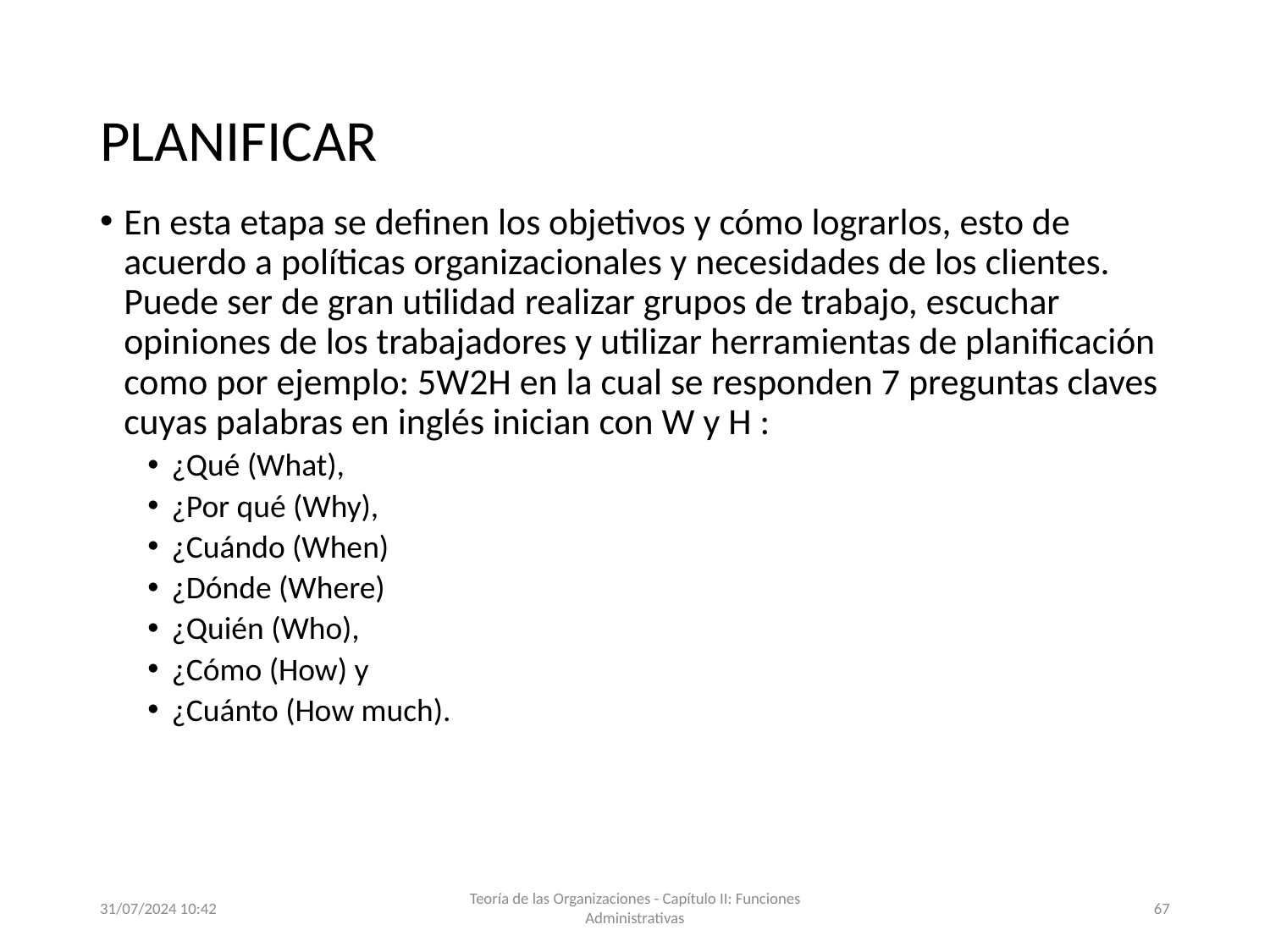

# PLANIFICAR
En esta etapa se definen los objetivos y cómo lograrlos, esto de acuerdo a políticas organizacionales y necesidades de los clientes. Puede ser de gran utilidad realizar grupos de trabajo, escuchar opiniones de los trabajadores y utilizar herramientas de planificación como por ejemplo: 5W2H en la cual se responden 7 preguntas claves cuyas palabras en inglés inician con W y H :
¿Qué (What),
¿Por qué (Why),
¿Cuándo (When)
¿Dónde (Where)
¿Quién (Who),
¿Cómo (How) y
¿Cuánto (How much).

31/07/2024 10:42
Teoría de las Organizaciones - Capítulo II: Funciones Administrativas
67